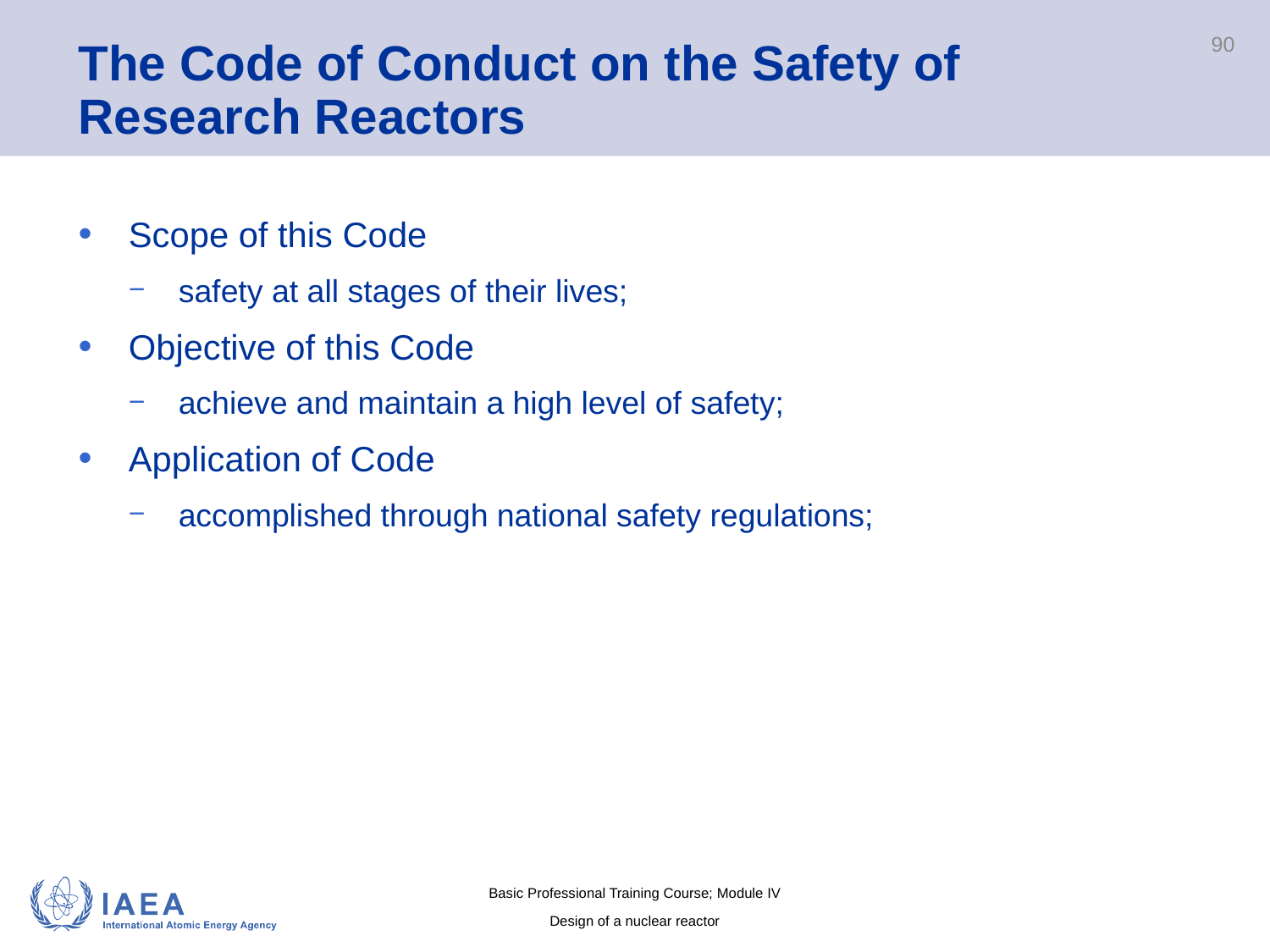

# The Code of Conduct on the Safety of Research Reactors
90
Scope of this Code
safety at all stages of their lives;
Objective of this Code
achieve and maintain a high level of safety;
Application of Code
accomplished through national safety regulations;